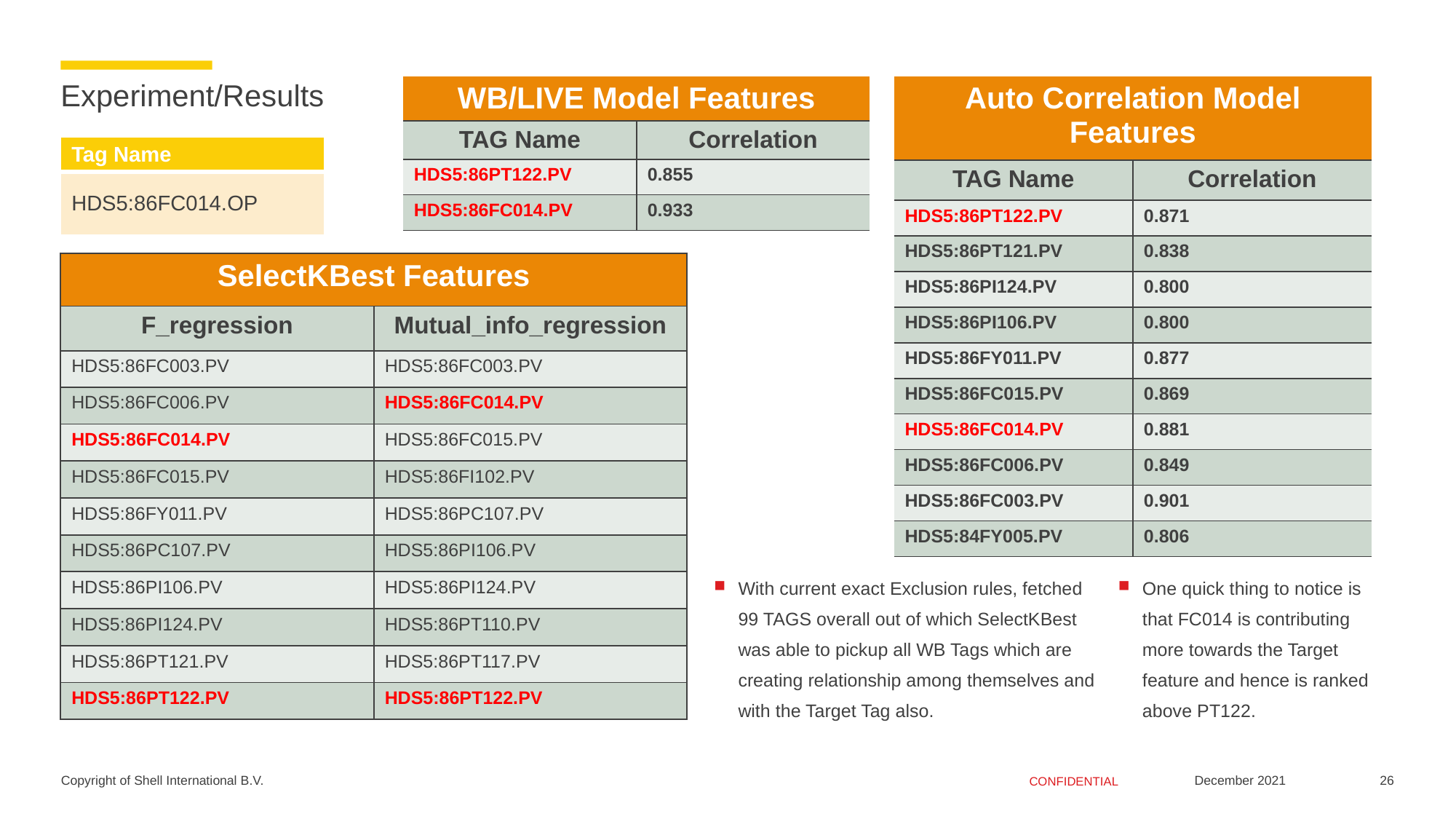

# Experiment/Results
| WB/LIVE Model Features |  |
| --- | --- |
| TAG Name | Correlation |
| HDS5:86PT122.PV | 0.855 |
| HDS5:86FC014.PV | 0.933 |
| Auto Correlation Model Features |  |
| --- | --- |
| TAG Name | Correlation |
| HDS5:86PT122.PV | 0.871 |
| HDS5:86PT121.PV | 0.838 |
| HDS5:86PI124.PV | 0.800 |
| HDS5:86PI106.PV | 0.800 |
| HDS5:86FY011.PV | 0.877 |
| HDS5:86FC015.PV | 0.869 |
| HDS5:86FC014.PV | 0.881 |
| HDS5:86FC006.PV | 0.849 |
| HDS5:86FC003.PV | 0.901 |
| HDS5:84FY005.PV | 0.806 |
| Tag Name |
| --- |
| HDS5:86FC014.OP |
| SelectKBest Features |  |
| --- | --- |
| F\_regression | Mutual\_info\_regression |
| HDS5:86FC003.PV | HDS5:86FC003.PV |
| HDS5:86FC006.PV | HDS5:86FC014.PV |
| HDS5:86FC014.PV | HDS5:86FC015.PV |
| HDS5:86FC015.PV | HDS5:86FI102.PV |
| HDS5:86FY011.PV | HDS5:86PC107.PV |
| HDS5:86PC107.PV | HDS5:86PI106.PV |
| HDS5:86PI106.PV | HDS5:86PI124.PV |
| HDS5:86PI124.PV | HDS5:86PT110.PV |
| HDS5:86PT121.PV | HDS5:86PT117.PV |
| HDS5:86PT122.PV | HDS5:86PT122.PV |
With current exact Exclusion rules, fetched 99 TAGS overall out of which SelectKBest was able to pickup all WB Tags which are creating relationship among themselves and with the Target Tag also.
One quick thing to notice is that FC014 is contributing more towards the Target feature and hence is ranked above PT122.

26
December 2021